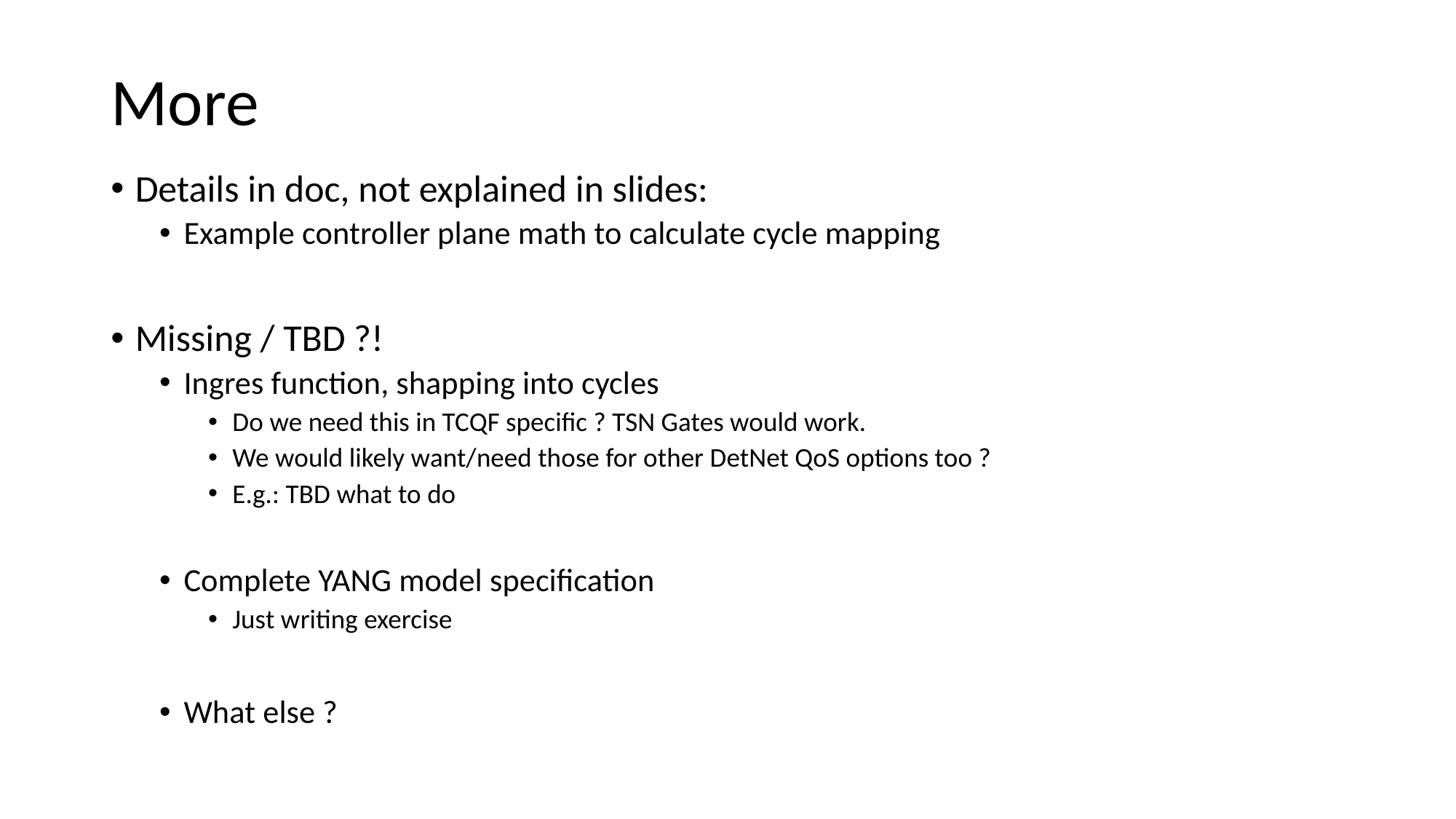

# More
Details in doc, not explained in slides:
Example controller plane math to calculate cycle mapping

Missing / TBD ?!
Ingres function, shapping into cycles
Do we need this in TCQF specific ? TSN Gates would work.
We would likely want/need those for other DetNet QoS options too ?
E.g.: TBD what to do

Complete YANG model specification
Just writing exercise

What else ?